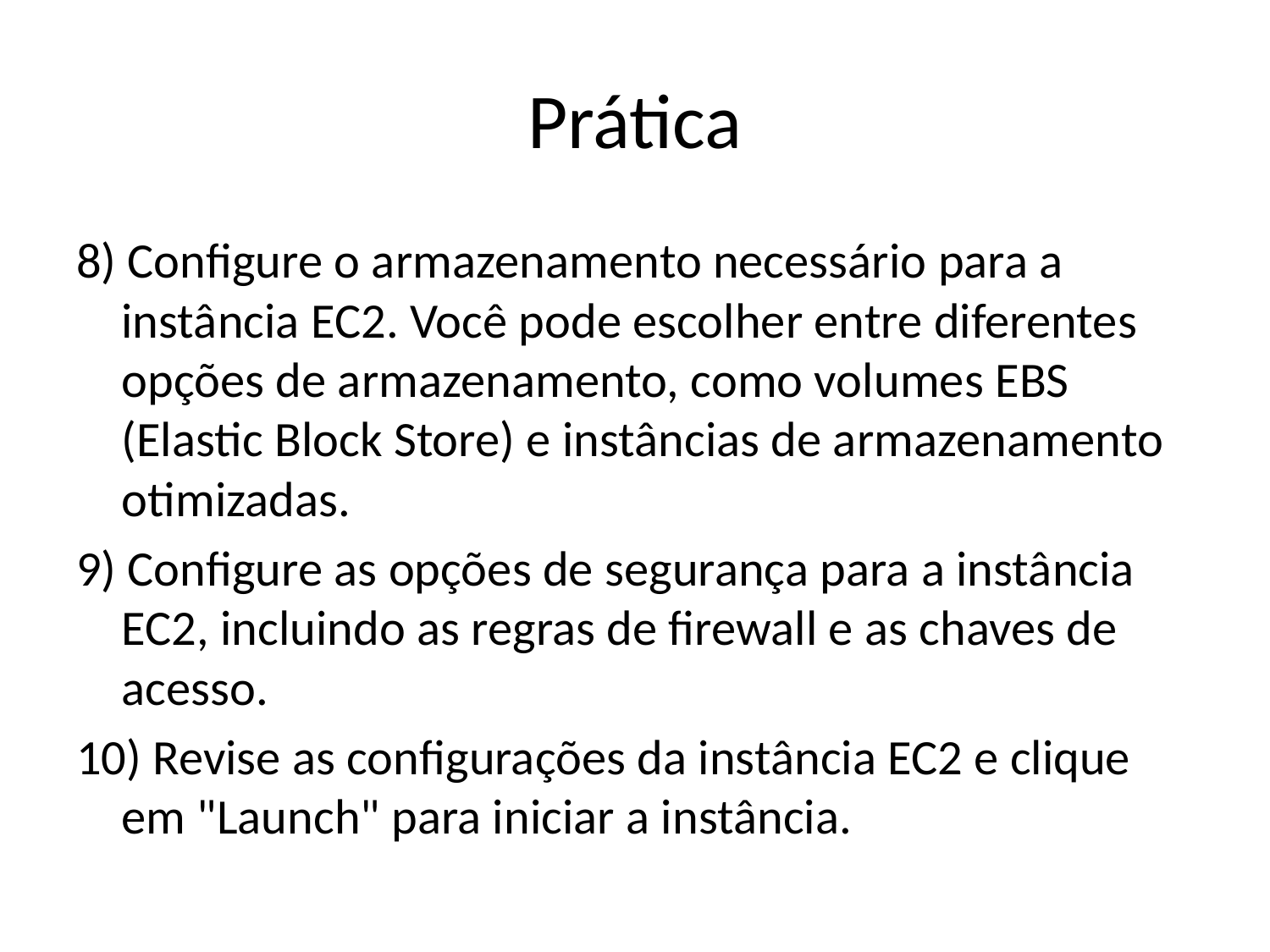

# Prática
8) Configure o armazenamento necessário para a instância EC2. Você pode escolher entre diferentes opções de armazenamento, como volumes EBS (Elastic Block Store) e instâncias de armazenamento otimizadas.
9) Configure as opções de segurança para a instância EC2, incluindo as regras de firewall e as chaves de acesso.
10) Revise as configurações da instância EC2 e clique em "Launch" para iniciar a instância.